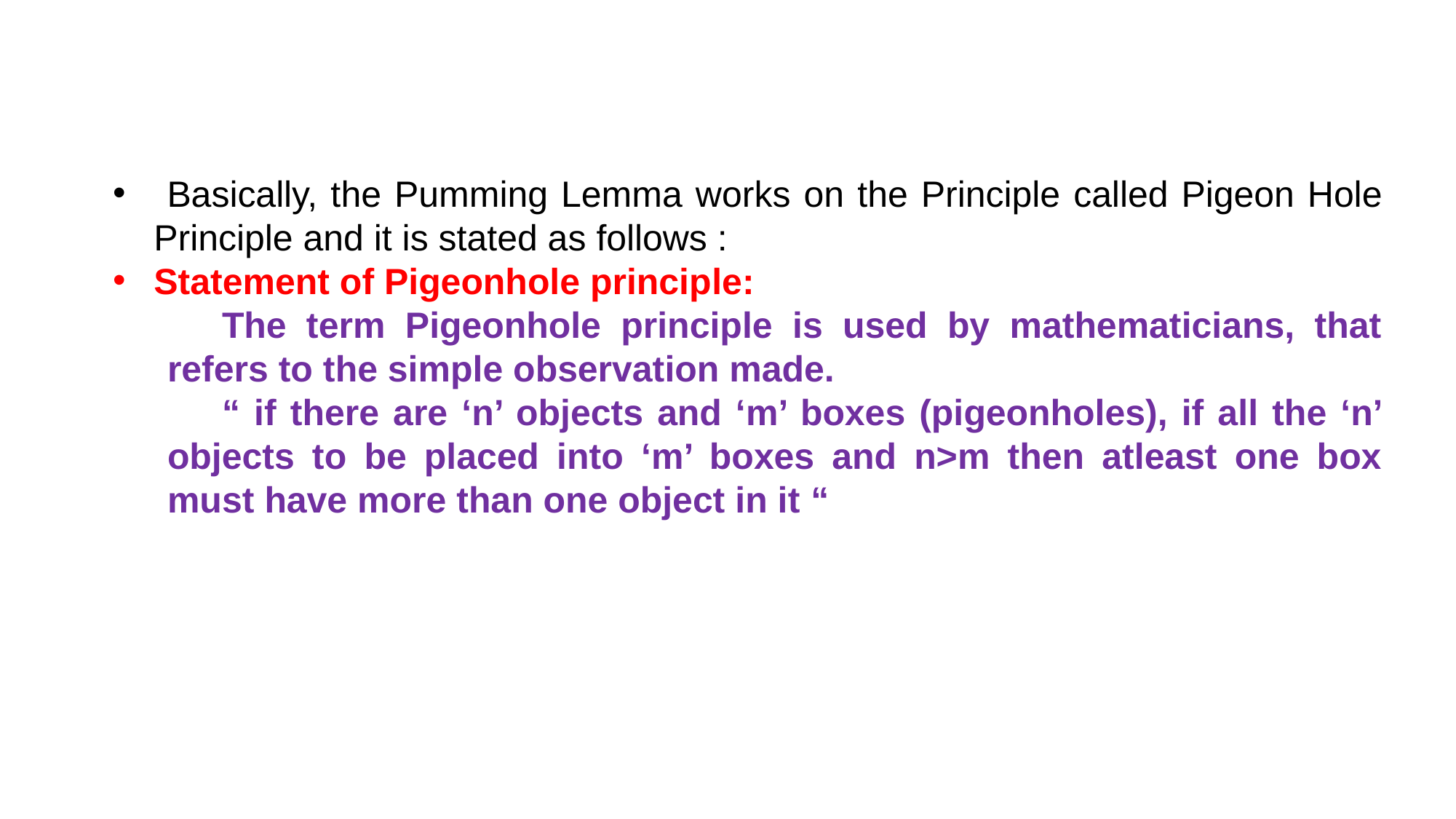

Basically, the Pumming Lemma works on the Principle called Pigeon Hole Principle and it is stated as follows :
Statement of Pigeonhole principle:
The term Pigeonhole principle is used by mathematicians, that refers to the simple observation made.
“ if there are ‘n’ objects and ‘m’ boxes (pigeonholes), if all the ‘n’ objects to be placed into ‘m’ boxes and n>m then atleast one box must have more than one object in it “